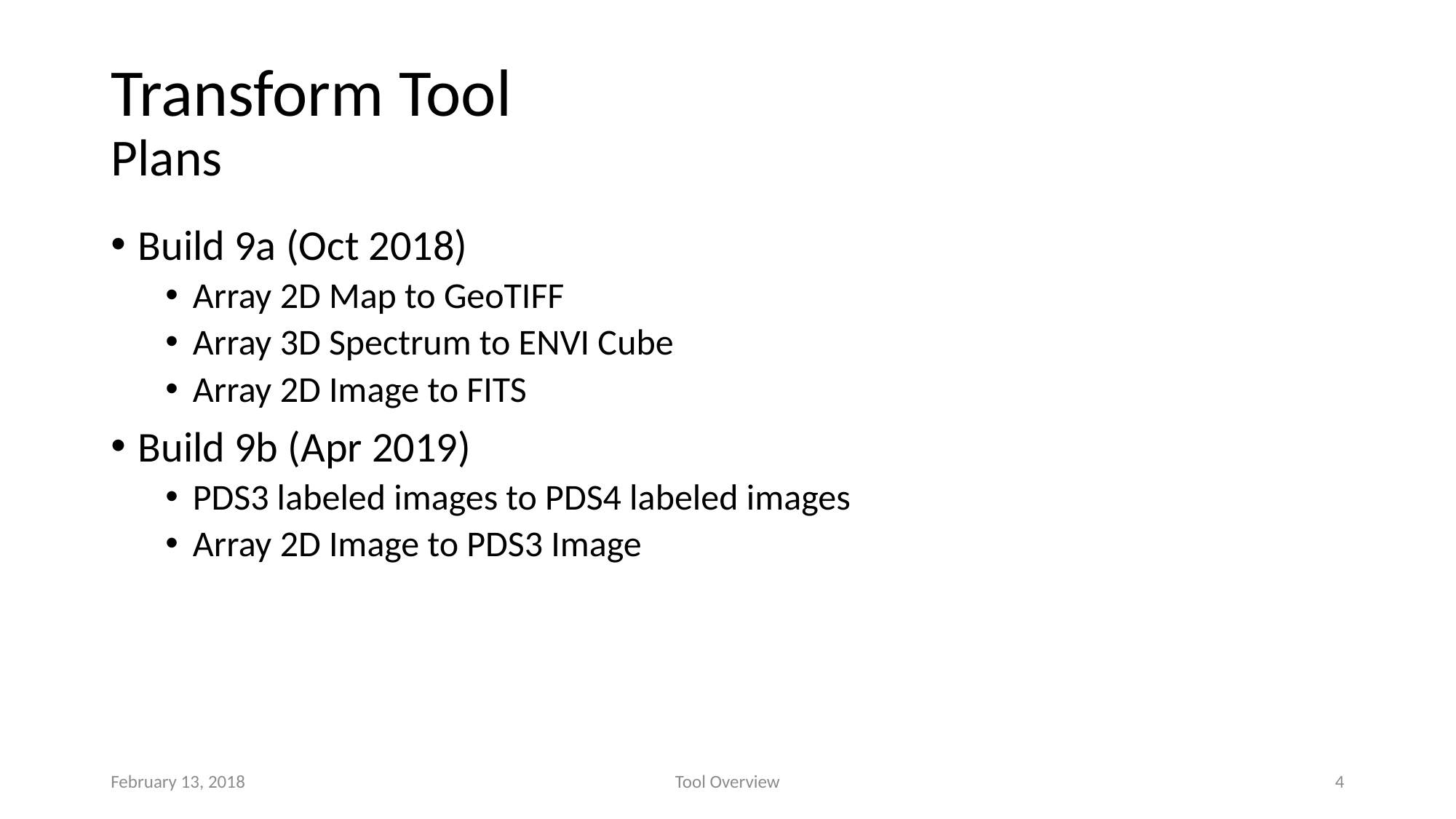

# Transform Tool Plans
Build 9a (Oct 2018)
Array 2D Map to GeoTIFF
Array 3D Spectrum to ENVI Cube
Array 2D Image to FITS
Build 9b (Apr 2019)
PDS3 labeled images to PDS4 labeled images
Array 2D Image to PDS3 Image

February 13, 2018
Tool Overview
4